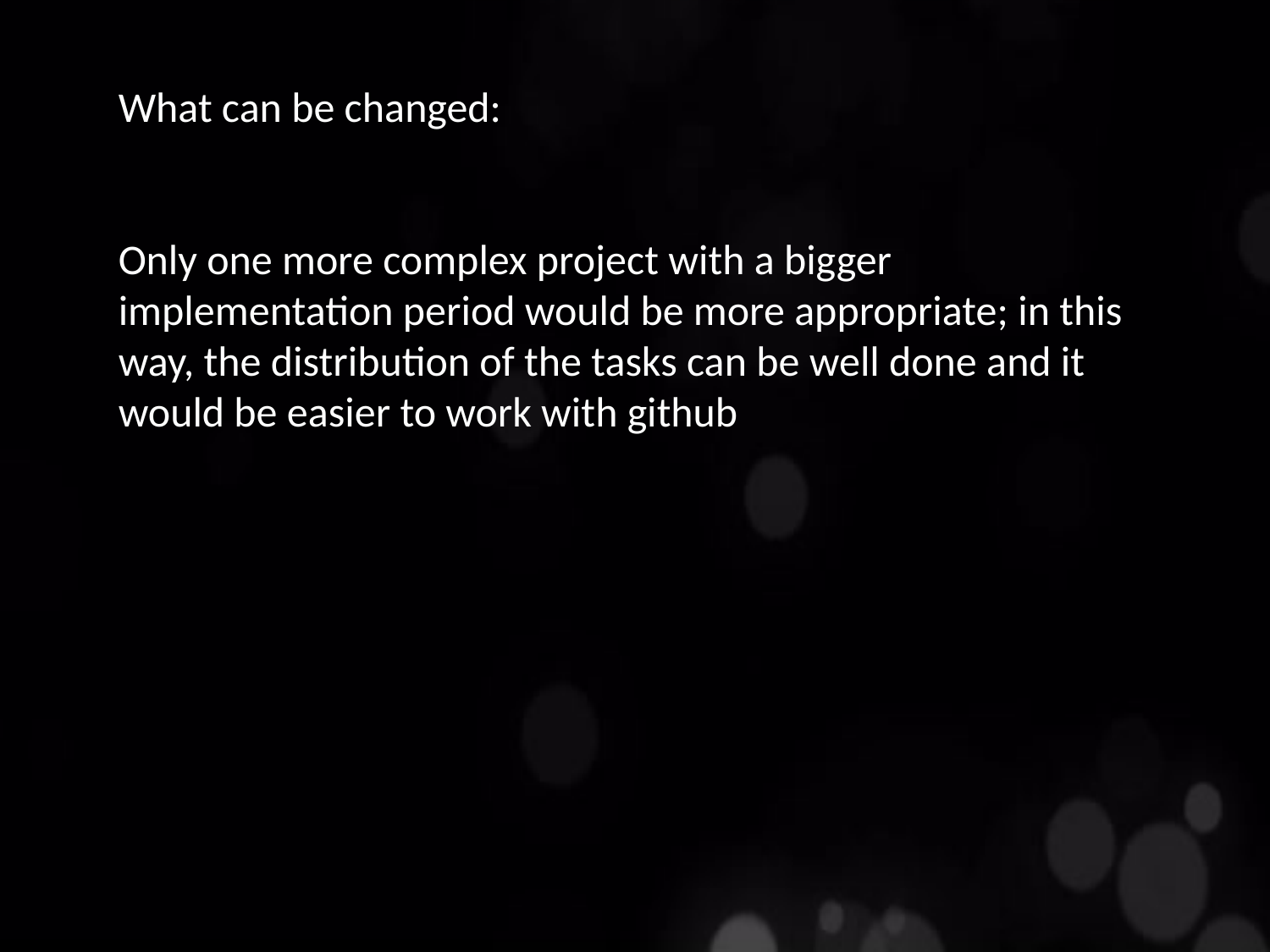

What can be changed:

Only one more complex project with a bigger implementation period would be more appropriate; in this way, the distribution of the tasks can be well done and it would be easier to work with github